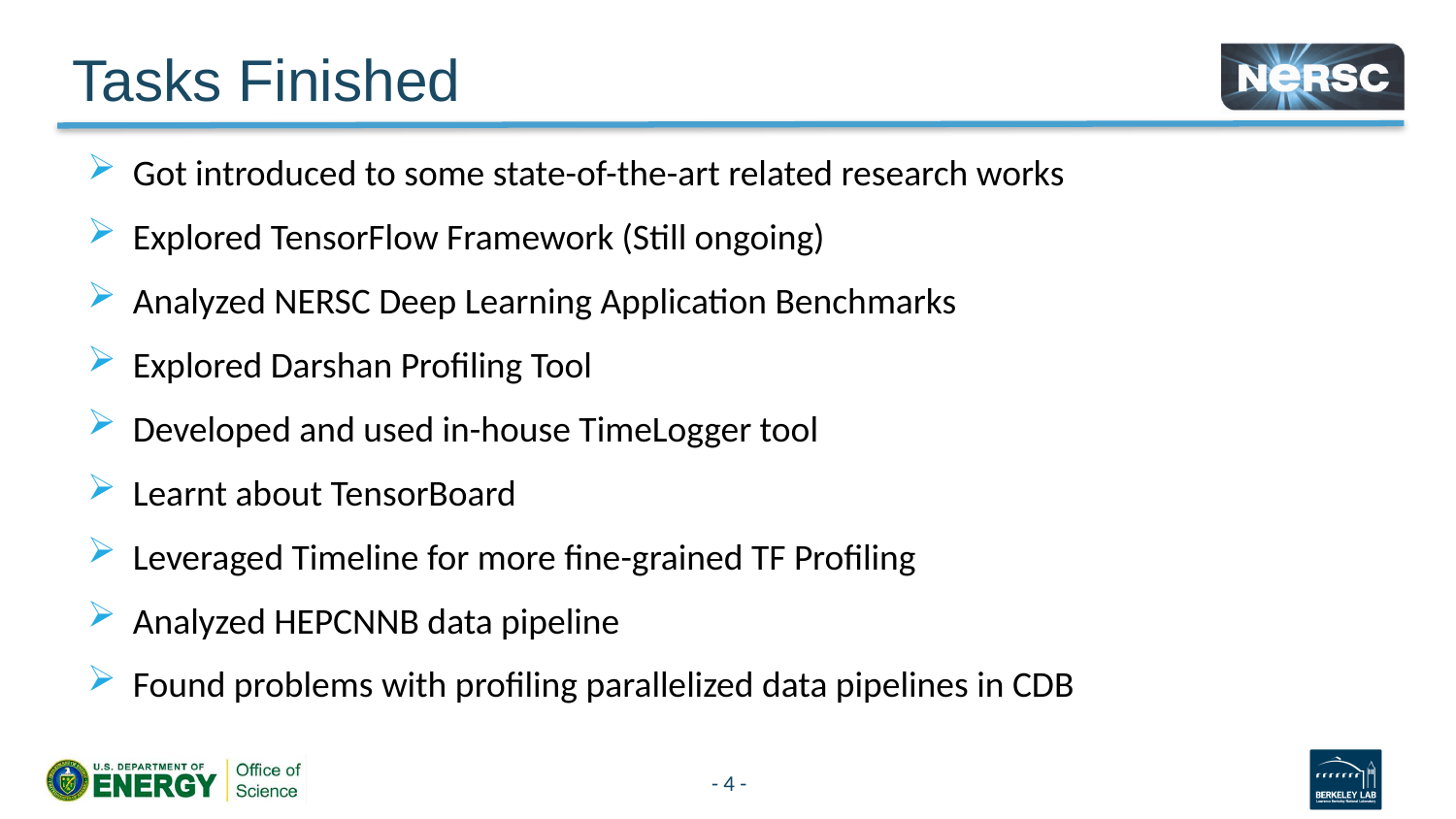

# Tasks Finished
Got introduced to some state-of-the-art related research works
Explored TensorFlow Framework (Still ongoing)
Analyzed NERSC Deep Learning Application Benchmarks
Explored Darshan Profiling Tool
Developed and used in-house TimeLogger tool
Learnt about TensorBoard
Leveraged Timeline for more fine-grained TF Profiling
Analyzed HEPCNNB data pipeline
Found problems with profiling parallelized data pipelines in CDB
4